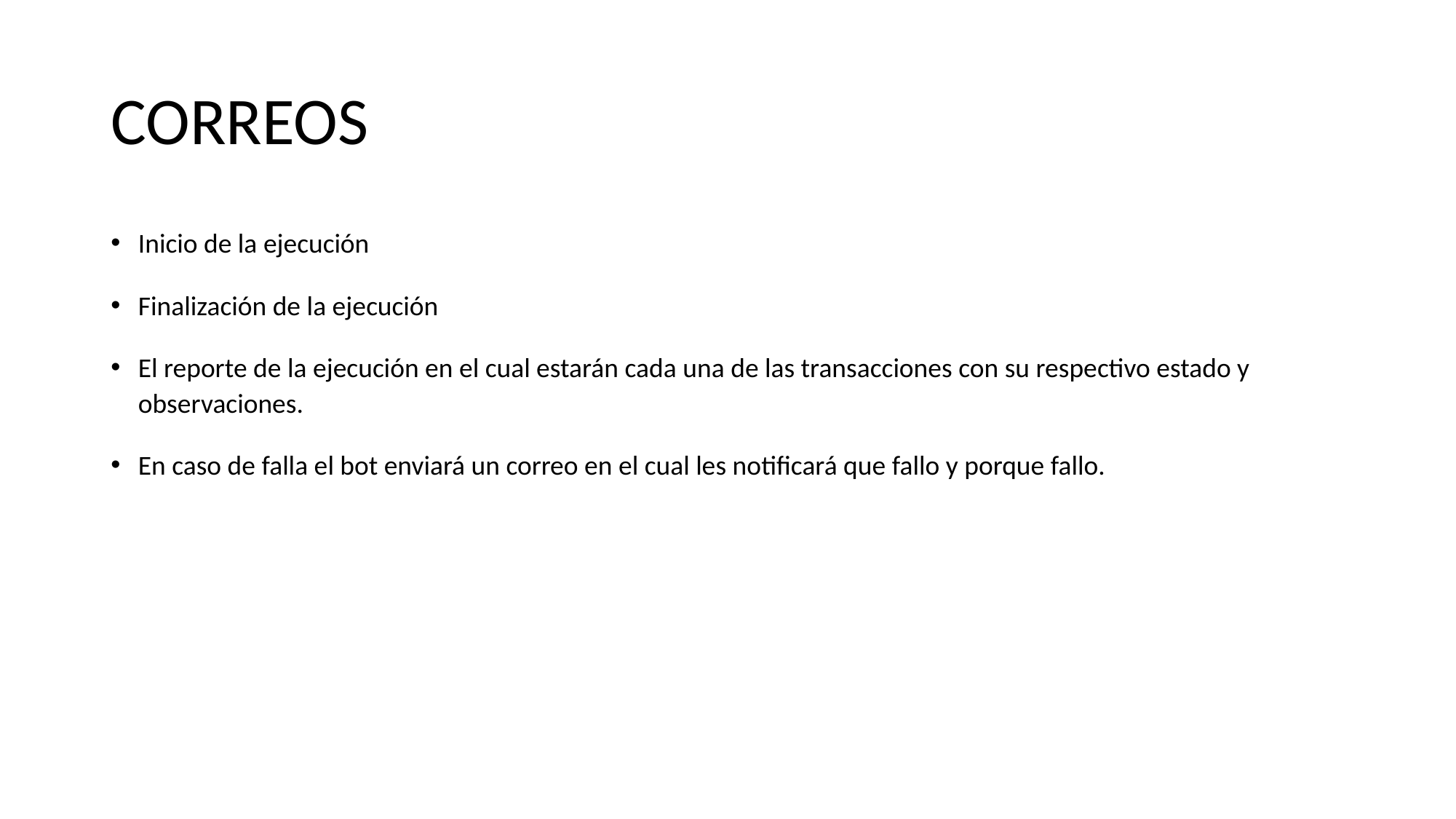

# CORREOS
Inicio de la ejecución
Finalización de la ejecución
El reporte de la ejecución en el cual estarán cada una de las transacciones con su respectivo estado y observaciones.
En caso de falla el bot enviará un correo en el cual les notificará que fallo y porque fallo.